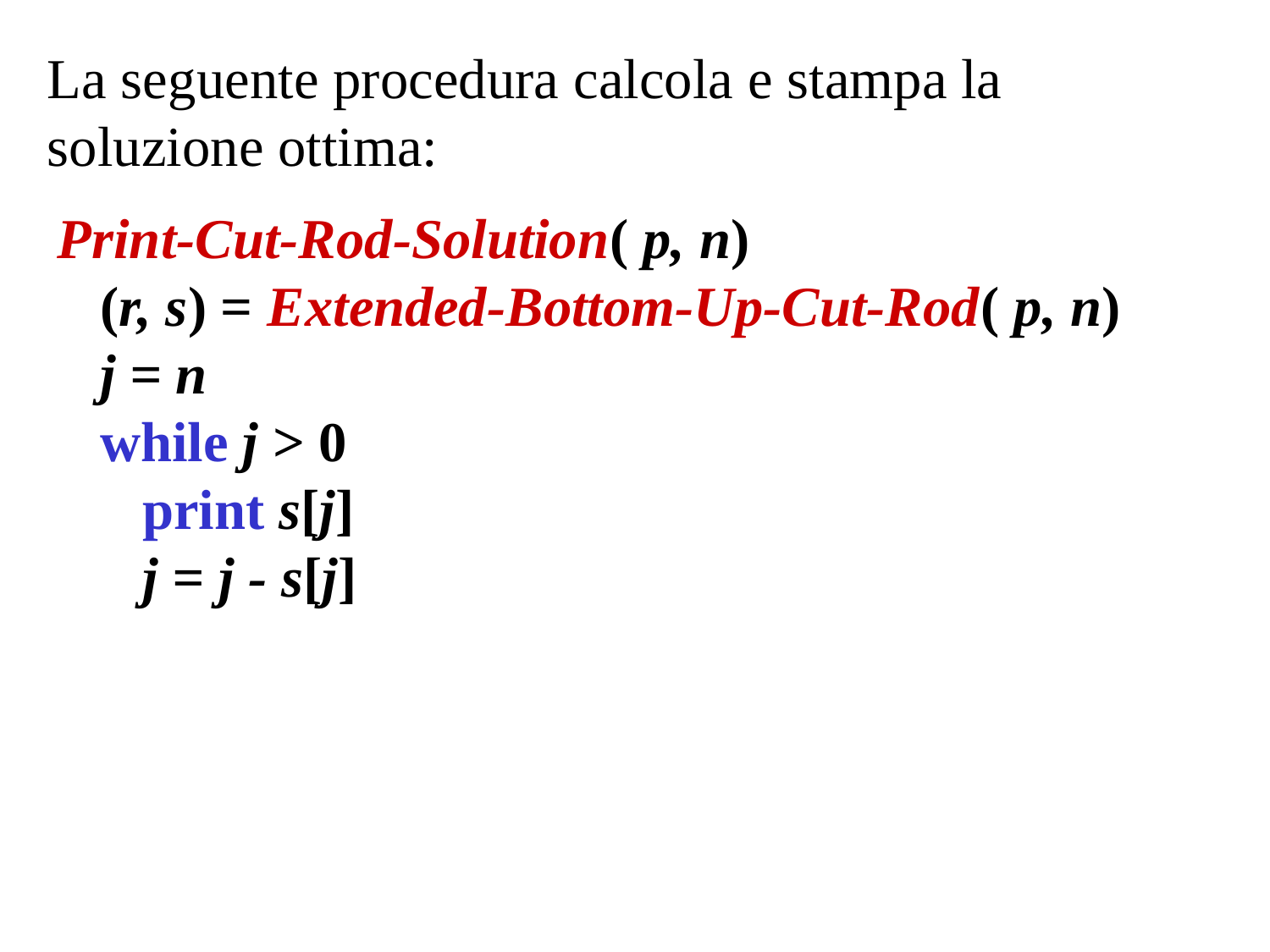

La seguente procedura calcola e stampa la soluzione ottima:
Print-Cut-Rod-Solution( p, n)
   (r, s) = Extended-Bottom-Up-Cut-Rod( p, n)
   j = n
   while j > 0
      print s[j]
      j = j - s[j]